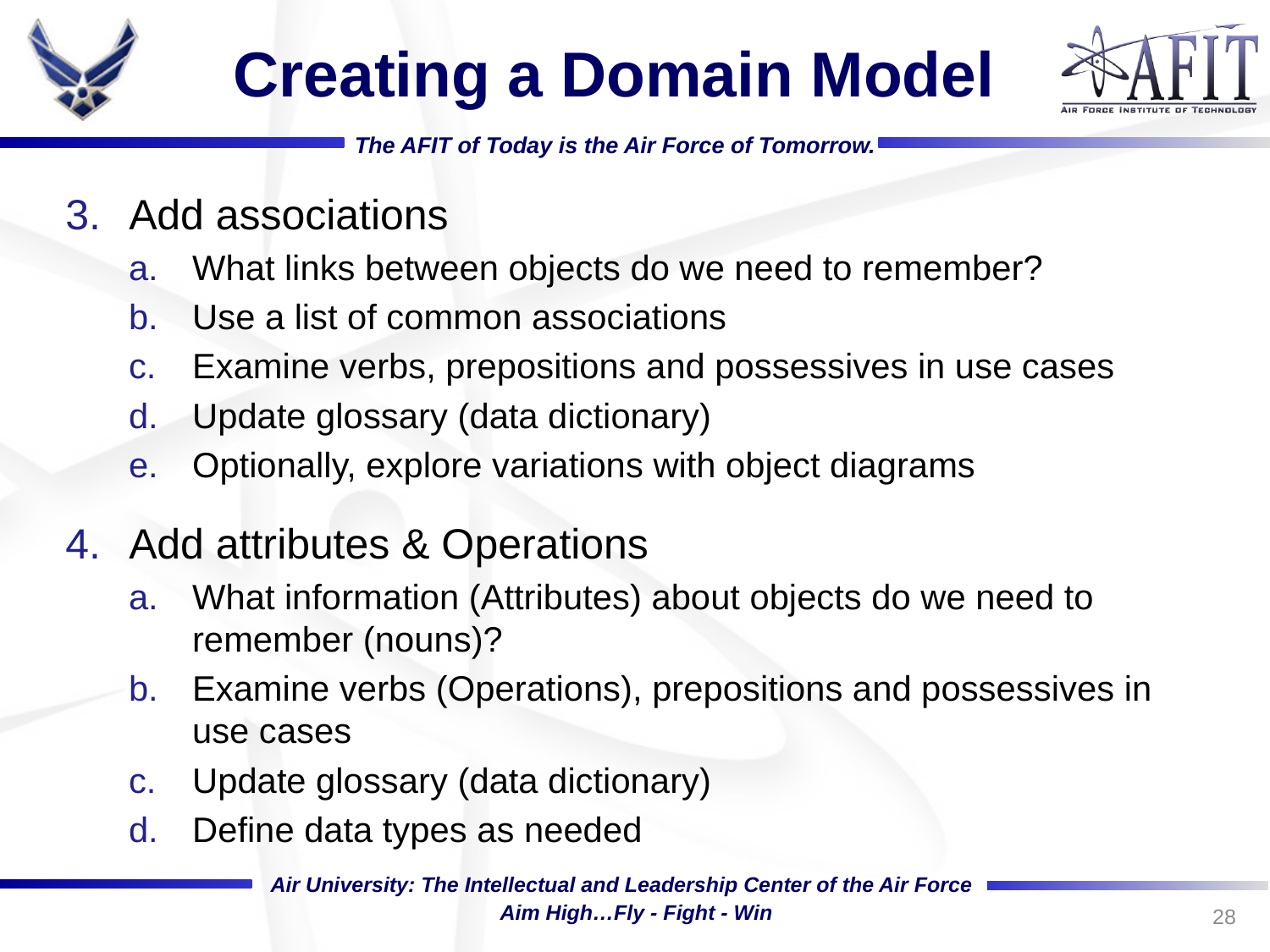

# Creating a Domain Model
Add associations
What links between objects do we need to remember?
Use a list of common associations
Examine verbs, prepositions and possessives in use cases
Update glossary (data dictionary)
Optionally, explore variations with object diagrams
Add attributes & Operations
What information (Attributes) about objects do we need to remember (nouns)?
Examine verbs (Operations), prepositions and possessives in use cases
Update glossary (data dictionary)
Define data types as needed
28